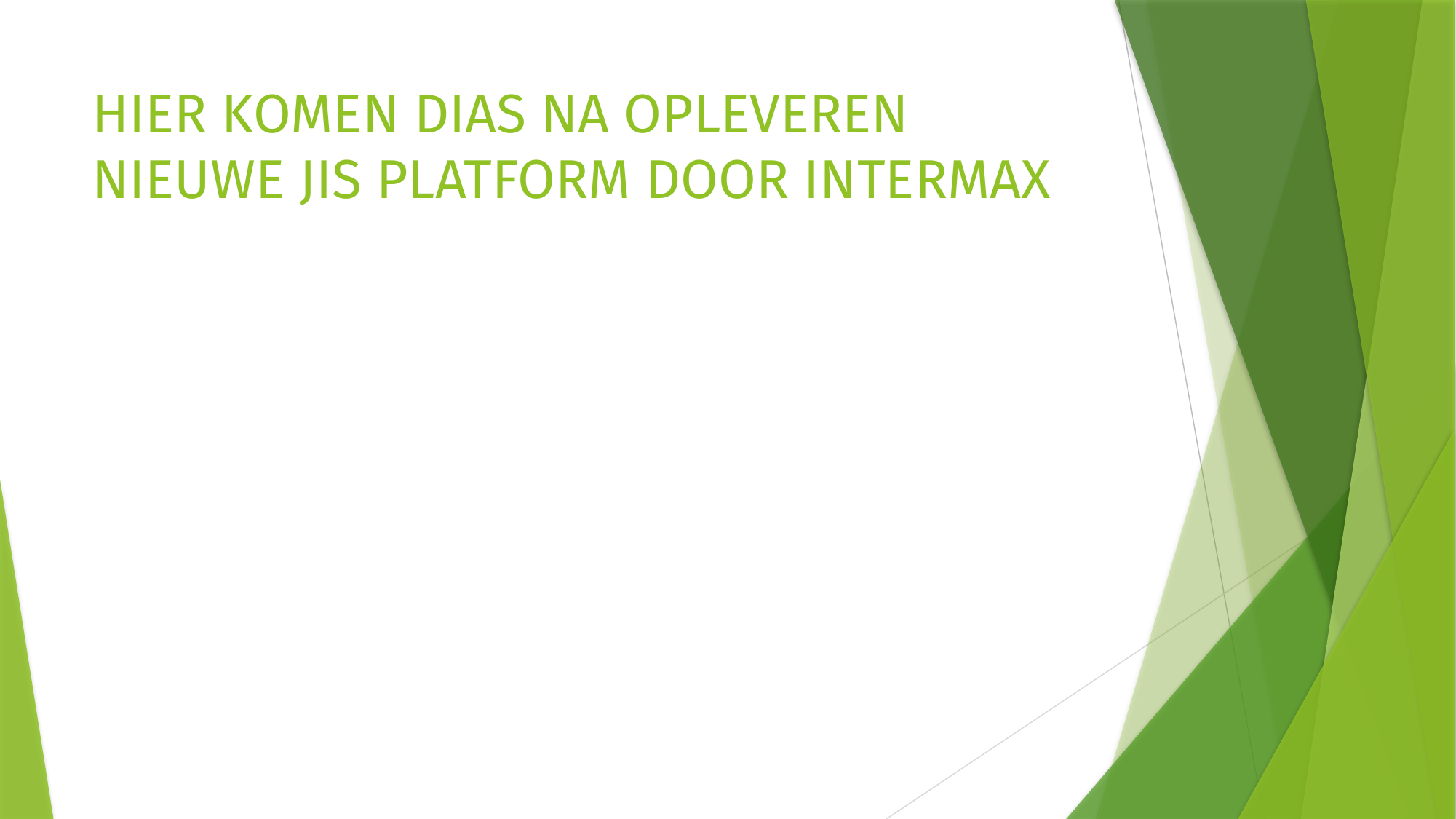

# HIER KOMEN DIAS NA OPLEVEREN NIEUWE JIS PLATFORM DOOR INTERMAX